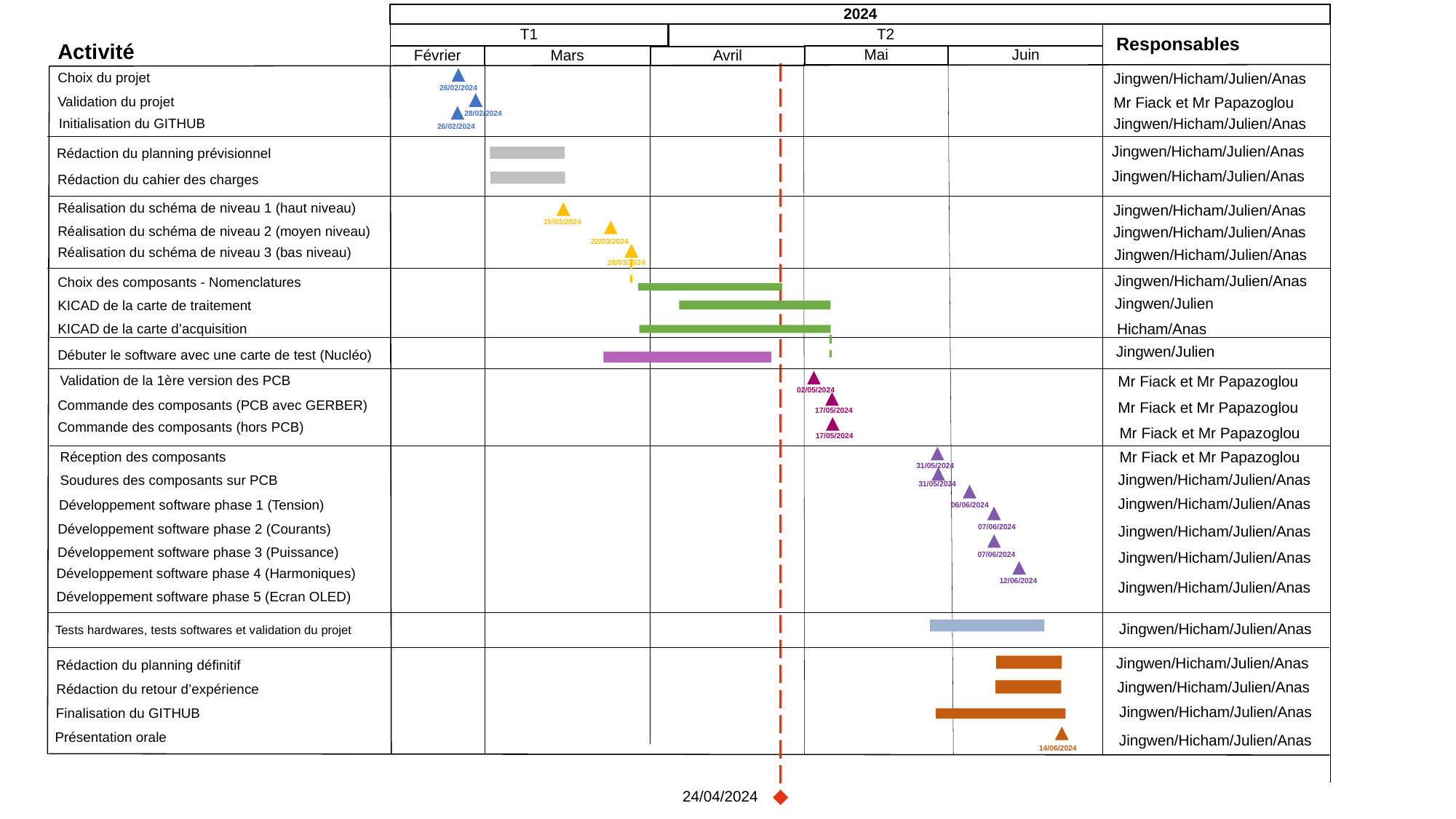

2024
T1
T2
Responsables
Activité
Mai
Février
Juin
Mars
Avril

Choix du projet
Jingwen/Hicham/Julien/Anas
26/02/2024

Validation du projet
Mr Fiack et Mr Papazoglou

28/02/2024
Jingwen/Hicham/Julien/Anas
Initialisation du GITHUB
26/02/2024
Jingwen/Hicham/Julien/Anas

Rédaction du planning prévisionnel
Jingwen/Hicham/Julien/Anas

Rédaction du cahier des charges
Réalisation du schéma de niveau 1 (haut niveau)

Jingwen/Hicham/Julien/Anas
15/03/2024

Réalisation du schéma de niveau 2 (moyen niveau)
Jingwen/Hicham/Julien/Anas
22/03/2024

Réalisation du schéma de niveau 3 (bas niveau)
Jingwen/Hicham/Julien/Anas
28/03/2024
Jingwen/Hicham/Julien/Anas
Choix des composants - Nomenclatures

Jingwen/Julien
KICAD de la carte de traitement

Hicham/Anas
KICAD de la carte d’acquisition

Jingwen/Julien
Débuter le software avec une carte de test (Nucléo)

Validation de la 1ère version des PCB
Mr Fiack et Mr Papazoglou
02/05/2024

Commande des composants (PCB avec GERBER)
Mr Fiack et Mr Papazoglou
17/05/2024

Commande des composants (hors PCB)
Mr Fiack et Mr Papazoglou
17/05/2024

Mr Fiack et Mr Papazoglou
Réception des composants
31/05/2024

Jingwen/Hicham/Julien/Anas
Soudures des composants sur PCB
31/05/2024

Jingwen/Hicham/Julien/Anas
Développement software phase 1 (Tension)
06/06/2024

Développement software phase 2 (Courants)
07/06/2024
Jingwen/Hicham/Julien/Anas

Développement software phase 3 (Puissance)
Jingwen/Hicham/Julien/Anas
07/06/2024

Développement software phase 4 (Harmoniques)
12/06/2024
Jingwen/Hicham/Julien/Anas
Développement software phase 5 (Ecran OLED)

Jingwen/Hicham/Julien/Anas
Tests hardwares, tests softwares et validation du projet

Jingwen/Hicham/Julien/Anas
Rédaction du planning définitif
Jingwen/Hicham/Julien/Anas

Rédaction du retour d’expérience
Jingwen/Hicham/Julien/Anas
Finalisation du GITHUB

Présentation orale
Jingwen/Hicham/Julien/Anas
14/06/2024
24/04/2024